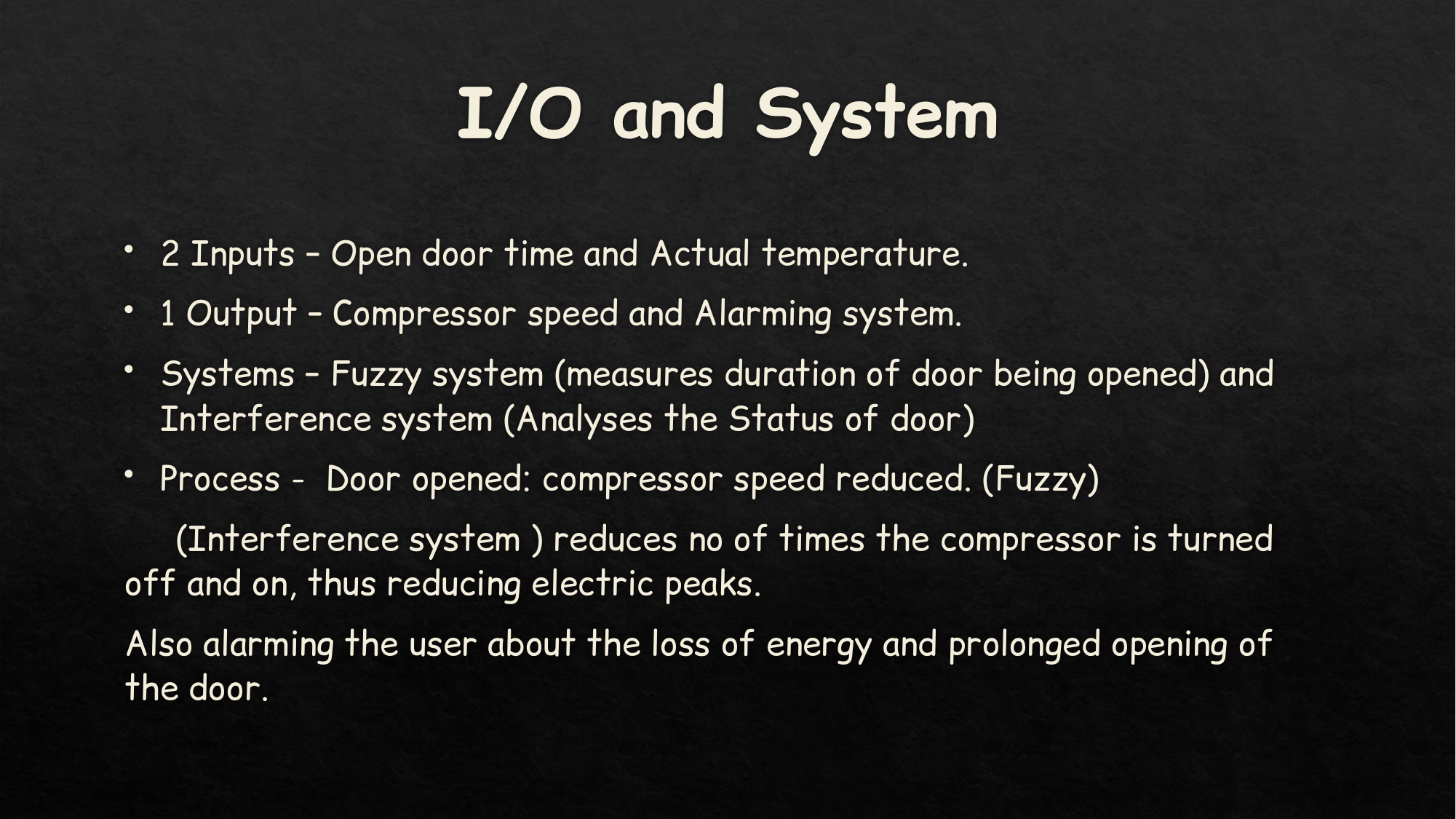

# I/O and System
2 Inputs – Open door time and Actual temperature.
1 Output – Compressor speed and Alarming system.
Systems – Fuzzy system (measures duration of door being opened) and Interference system (Analyses the Status of door)
Process -  Door opened: compressor speed reduced. (Fuzzy)
			     (Interference system ) reduces no of times the compressor is turned off and on, thus reducing electric peaks.
				Also alarming the user about the loss of energy and prolonged opening of the door.